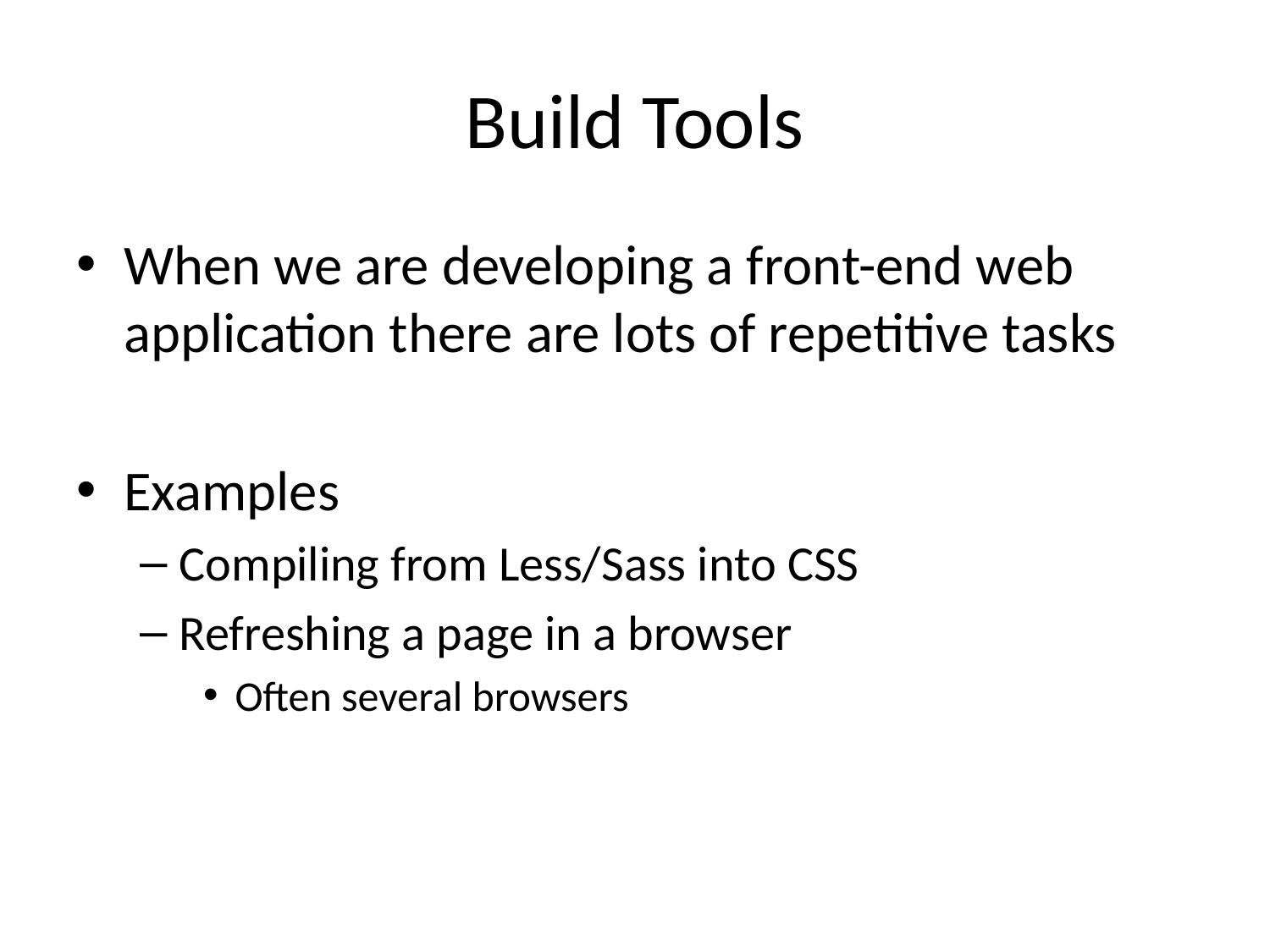

# Build Tools
When we are developing a front-end web application there are lots of repetitive tasks

Examples
Compiling from Less/Sass into CSS
Refreshing a page in a browser
Often several browsers